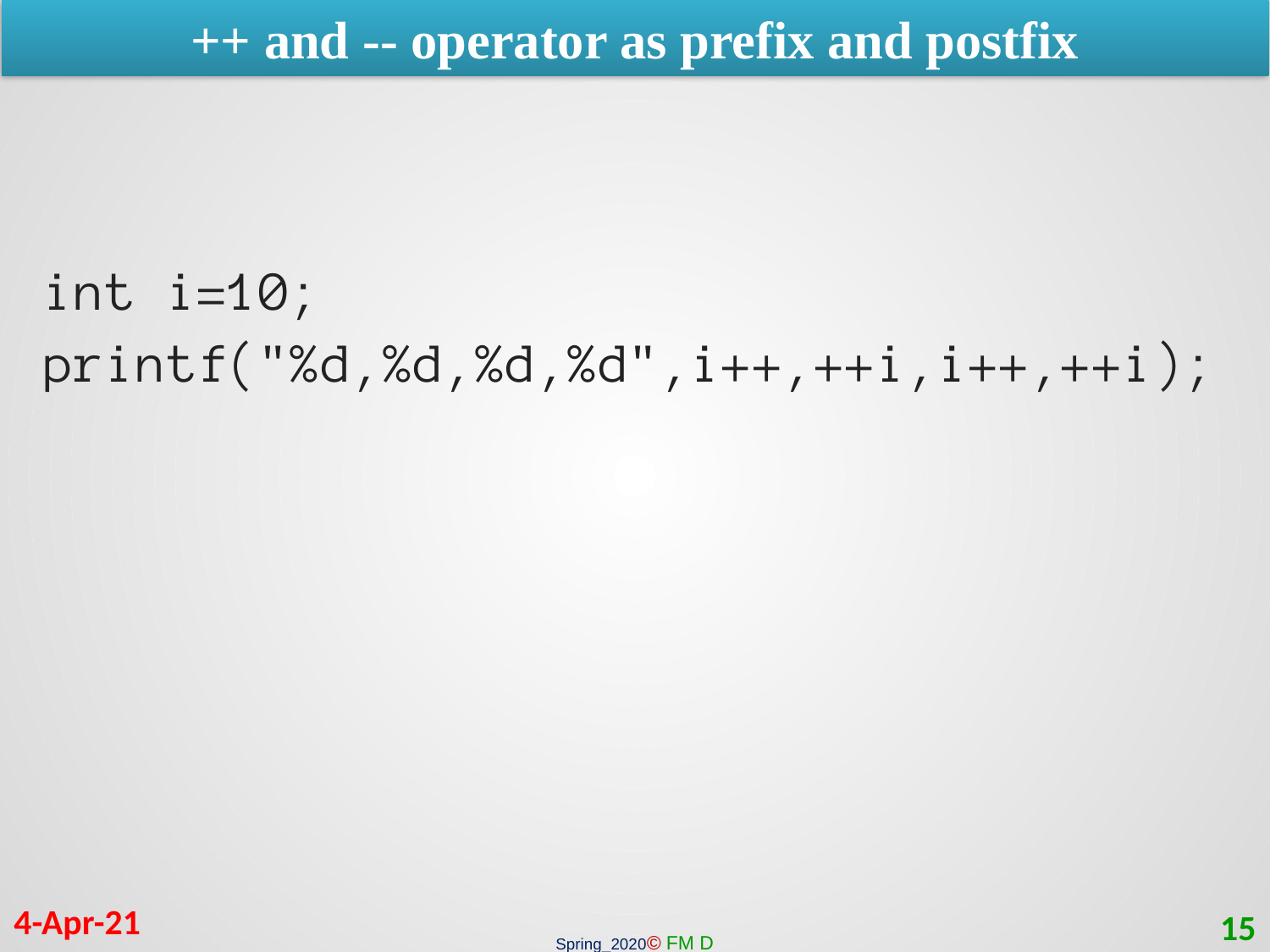

++ and -- operator as prefix and postfix

int i=10;
printf("%d,%d,%d,%d",i++,++i,i++,++i);

4-Apr-21
15